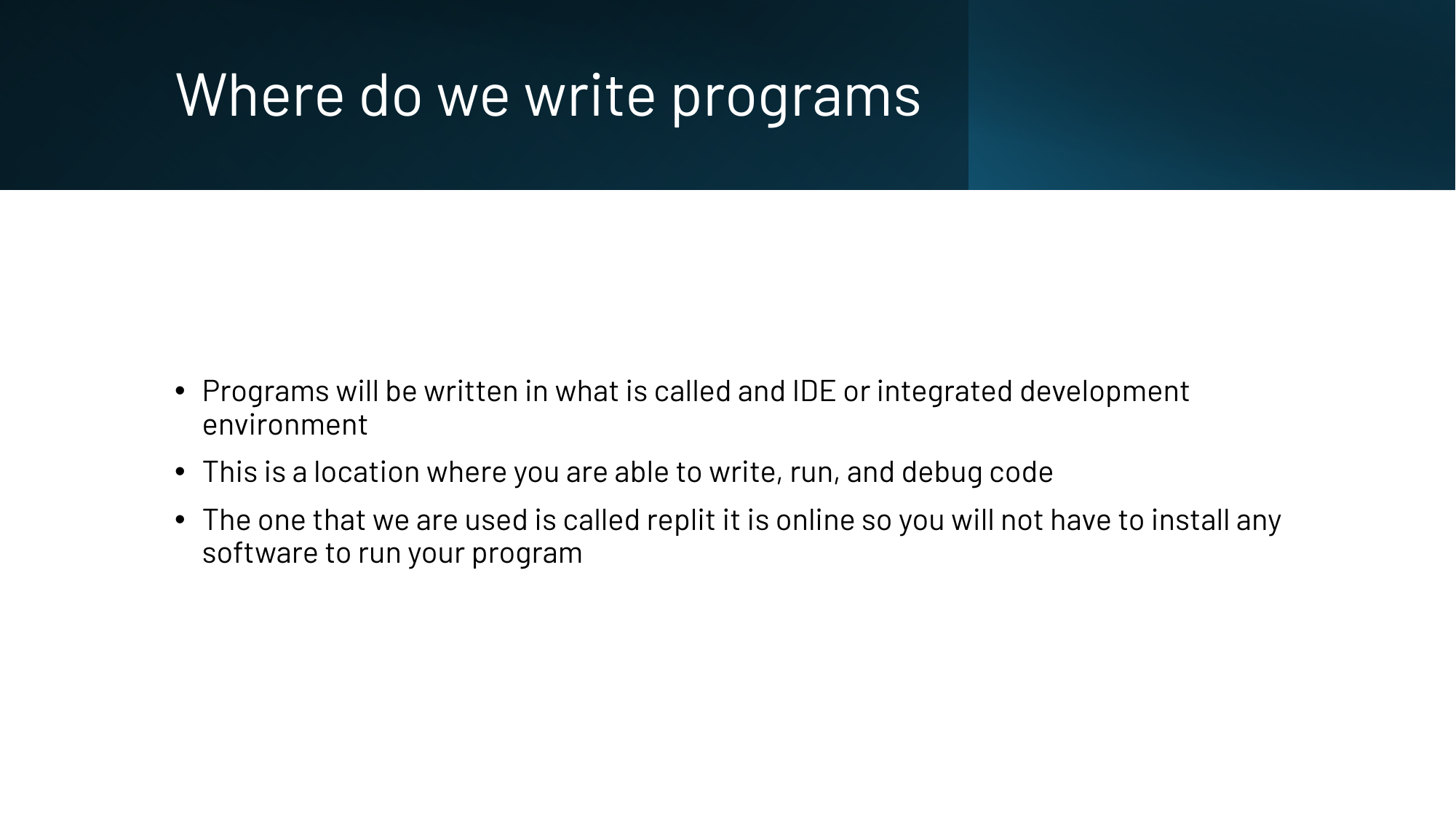

# Where do we write programs
Programs will be written in what is called and IDE or integrated development environment
This is a location where you are able to write, run, and debug code
The one that we are used is called replit it is online so you will not have to install any software to run your program